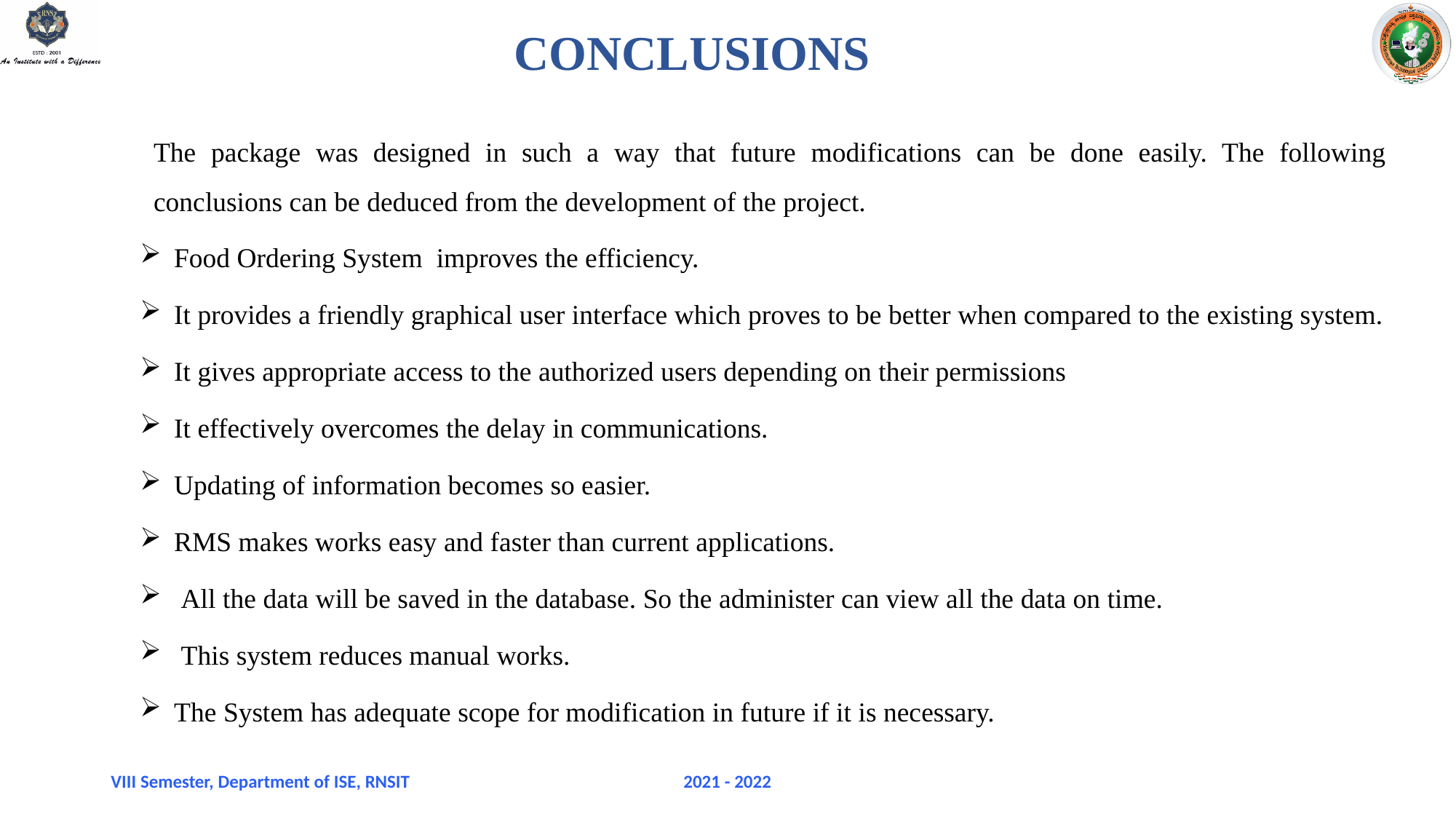

# CONCLUSIONS
The package was designed in such a way that future modifications can be done easily. The following conclusions can be deduced from the development of the project.
Food Ordering System  improves the efficiency.
It provides a friendly graphical user interface which proves to be better when compared to the existing system.
It gives appropriate access to the authorized users depending on their permissions
It effectively overcomes the delay in communications.
Updating of information becomes so easier.
RMS makes works easy and faster than current applications.
 All the data will be saved in the database. So the administer can view all the data on time.
 This system reduces manual works.
The System has adequate scope for modification in future if it is necessary.

VIII Semester, Department of ISE, RNSIT
2021 - 2022
16